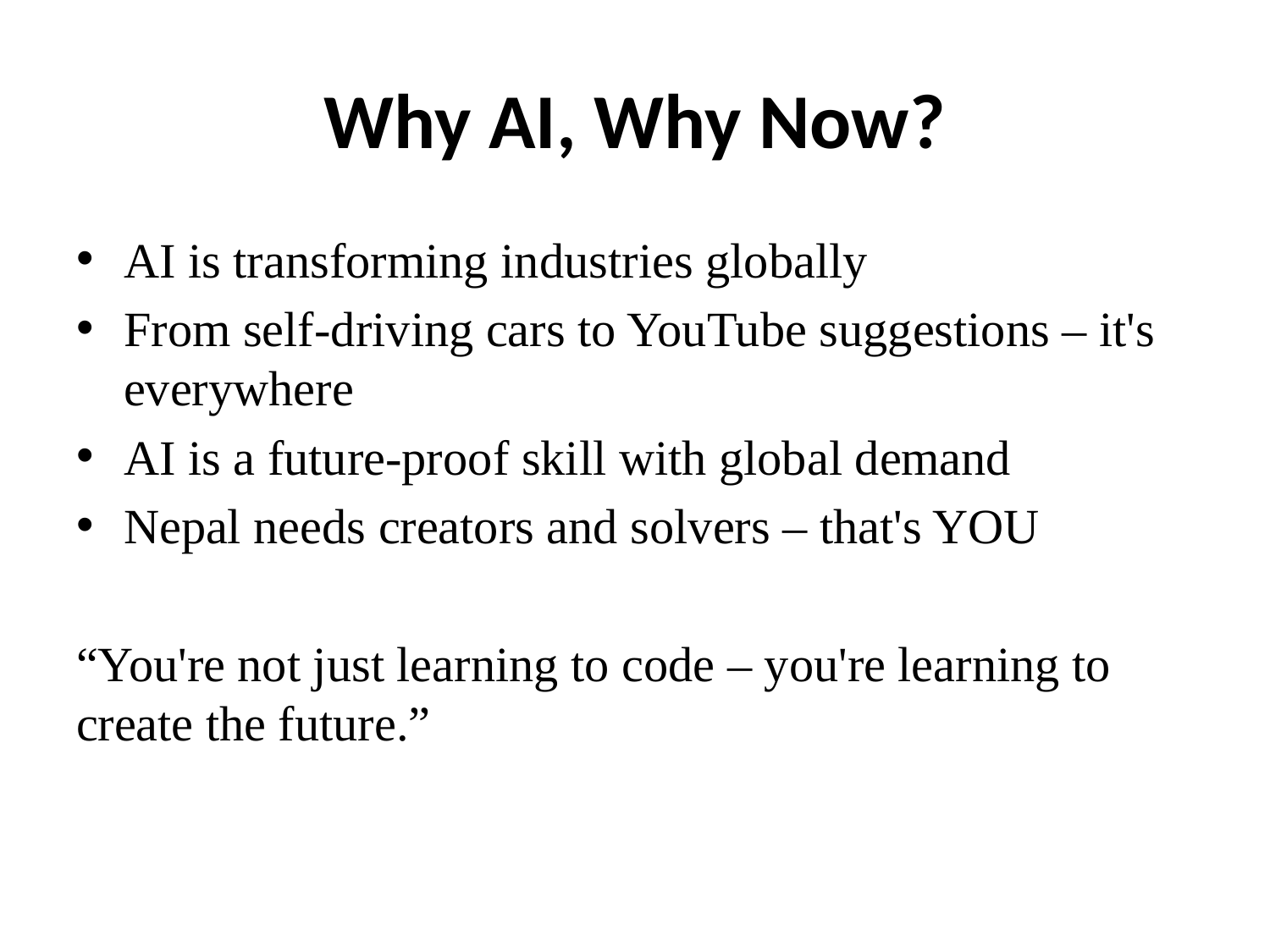

# Why AI, Why Now?
AI is transforming industries globally
From self-driving cars to YouTube suggestions – it's everywhere
AI is a future-proof skill with global demand
Nepal needs creators and solvers – that's YOU

“You're not just learning to code – you're learning to create the future.”